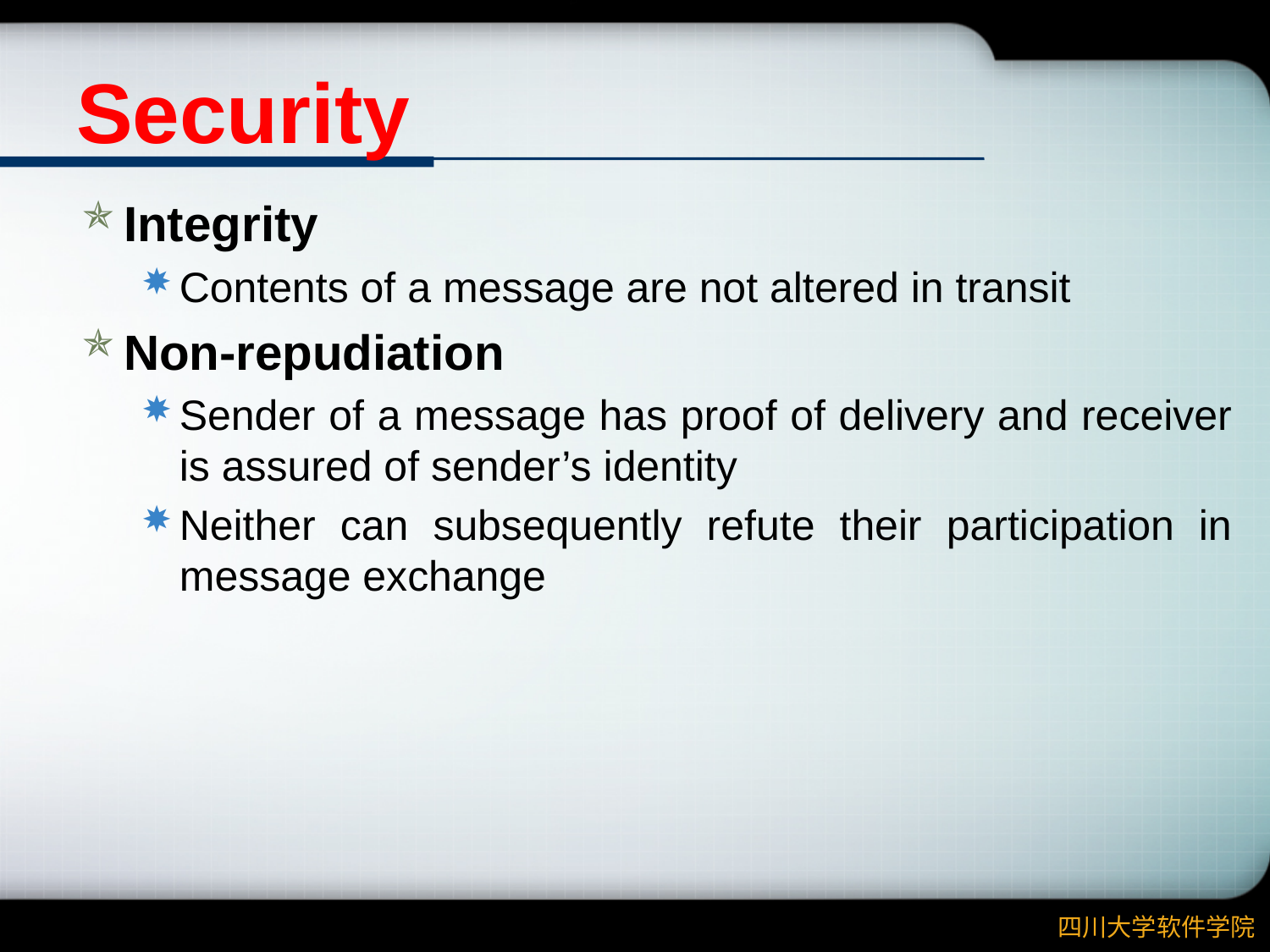

# Security
Integrity
Contents of a message are not altered in transit
Non-repudiation
Sender of a message has proof of delivery and receiver is assured of sender’s identity
Neither can subsequently refute their participation in message exchange